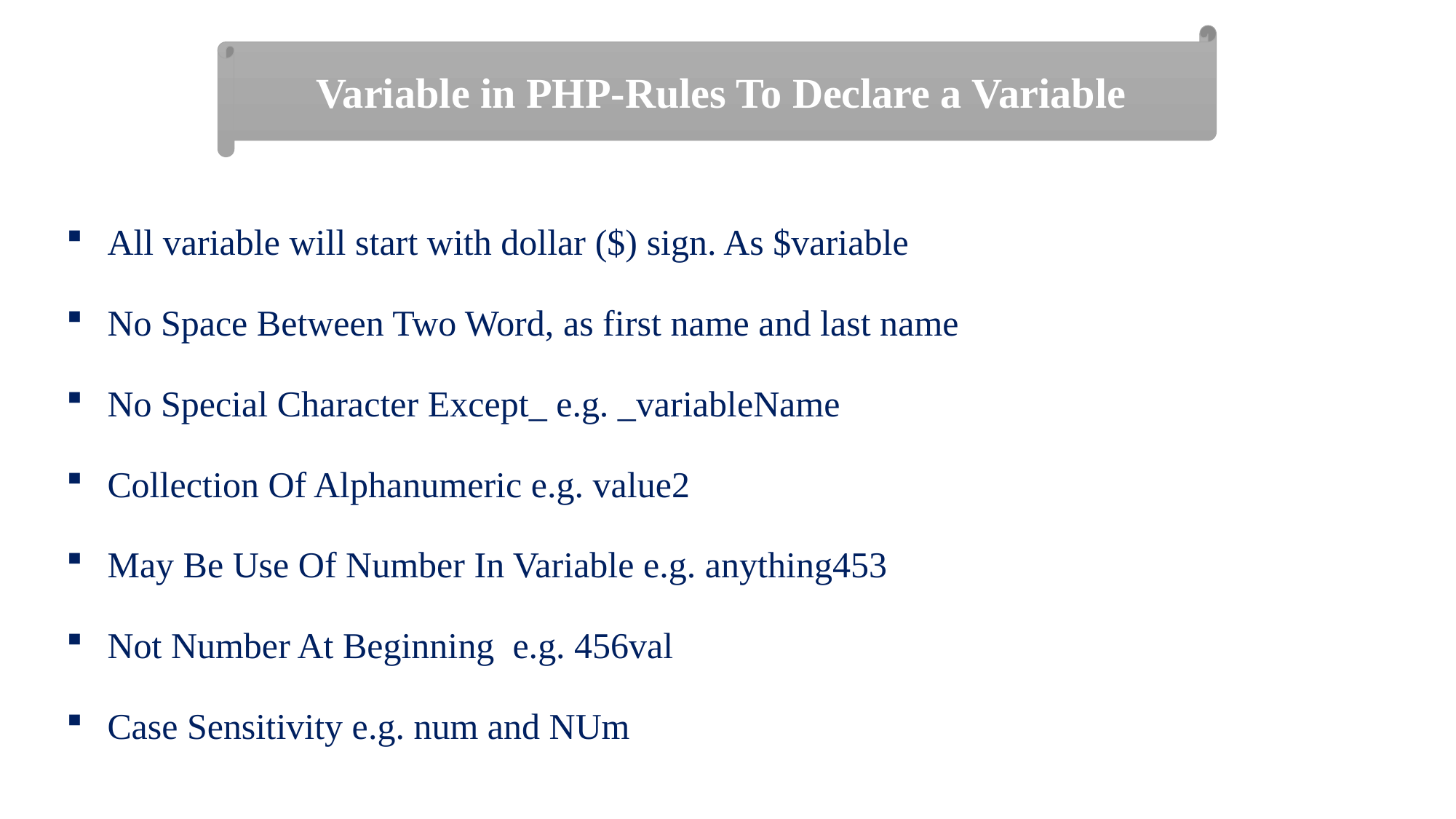

Variable in PHP-Rules To Declare a Variable
All variable will start with dollar ($) sign. As $variable
No Space Between Two Word, as first name and last name
No Special Character Except_ e.g. _variableName
Collection Of Alphanumeric e.g. value2
May Be Use Of Number In Variable e.g. anything453
Not Number At Beginning  e.g. 456val
Case Sensitivity e.g. num and NUm